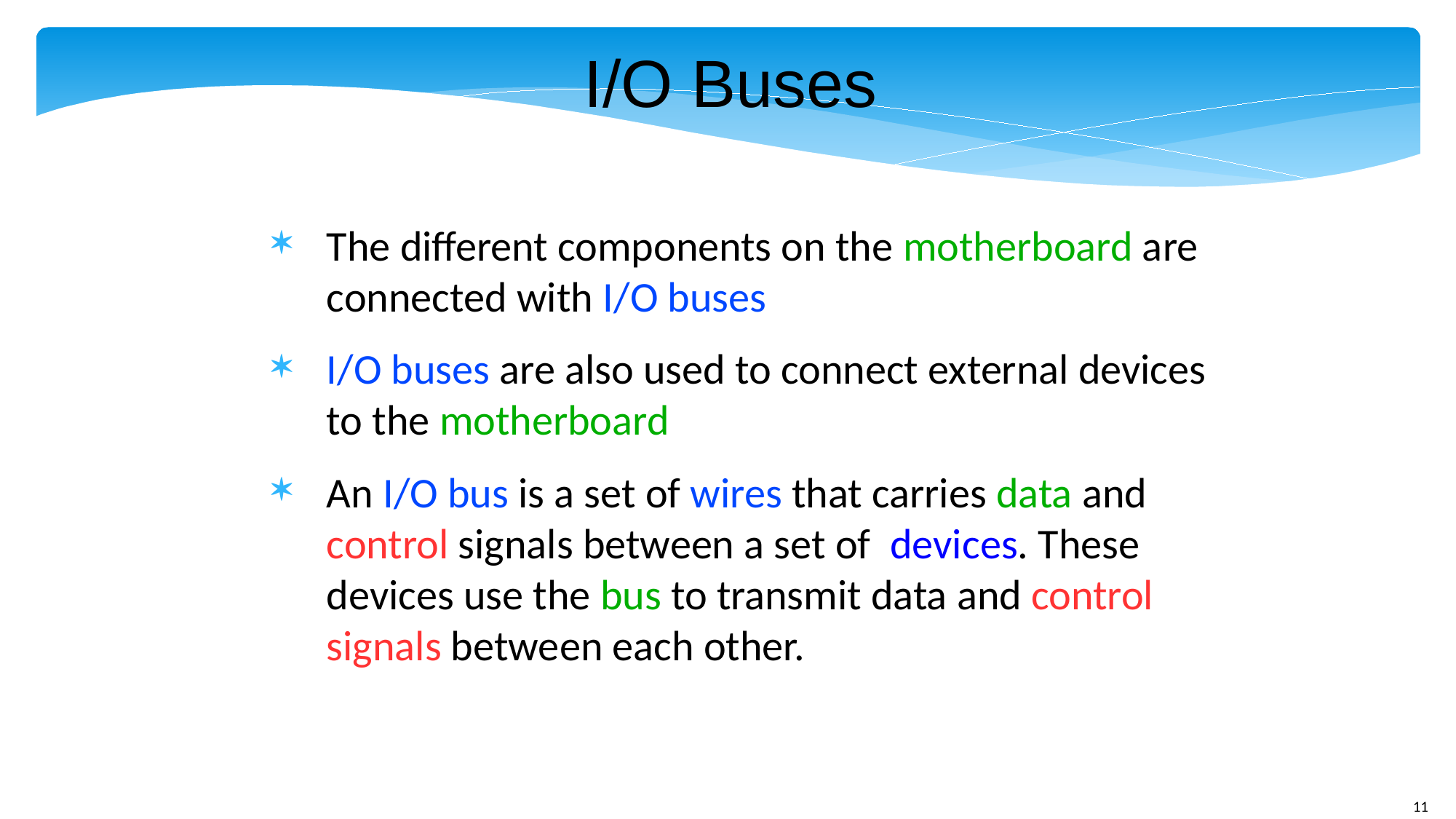

# I/O Buses
The different components on the motherboard are connected with I/O buses
I/O buses are also used to connect external devices to the motherboard
An I/O bus is a set of wires that carries data and control signals between a set of  devices. These devices use the bus to transmit data and control signals between each other.